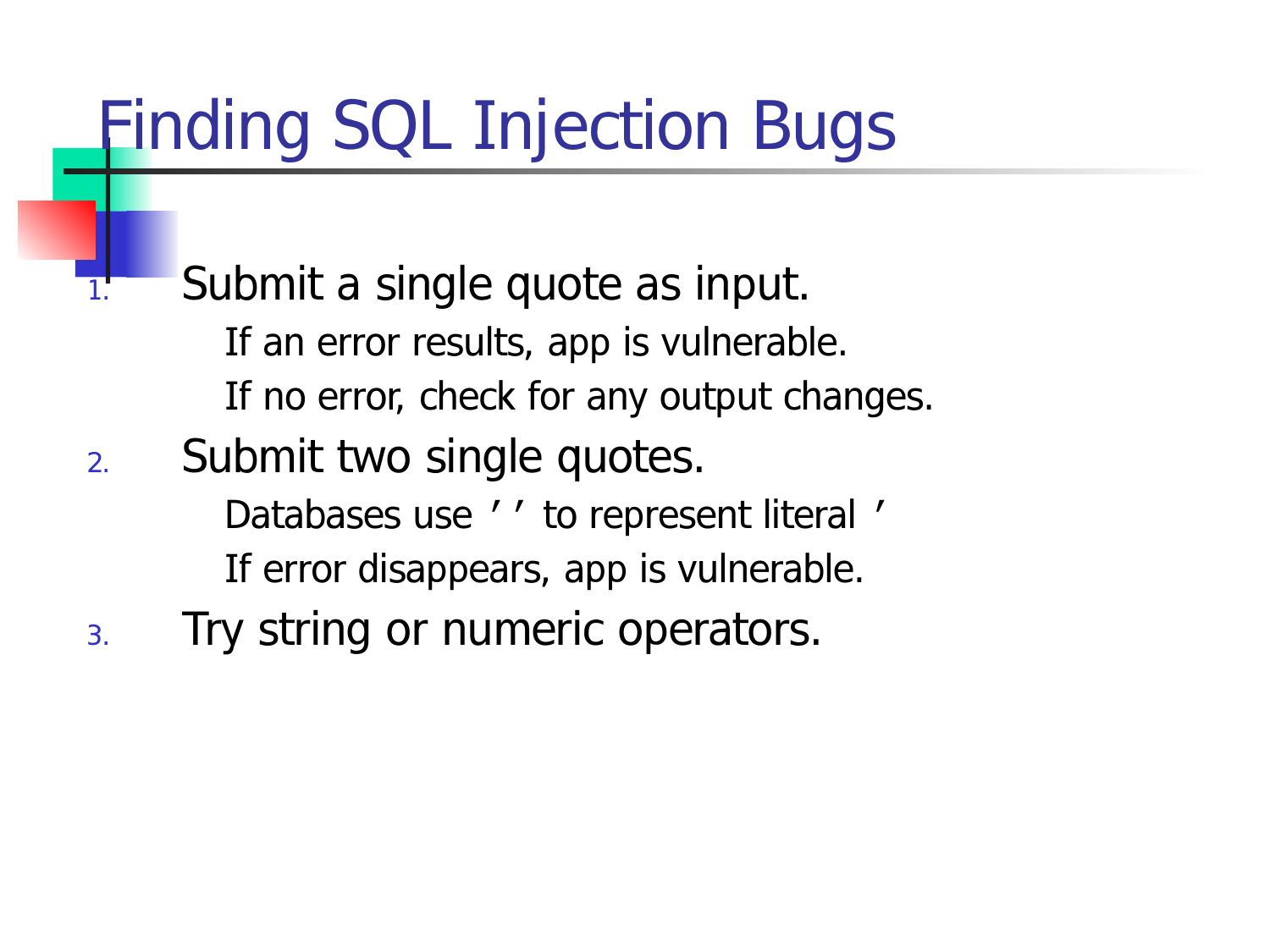

# Finding SQL Injection Bugs
Submit a single quote as input.
	If an error results, app is vulnerable.
	If no error, check for any output changes.
Submit two single quotes.
	Databases use ’’ to represent literal ’
	If error disappears, app is vulnerable.
Try string or numeric operators.